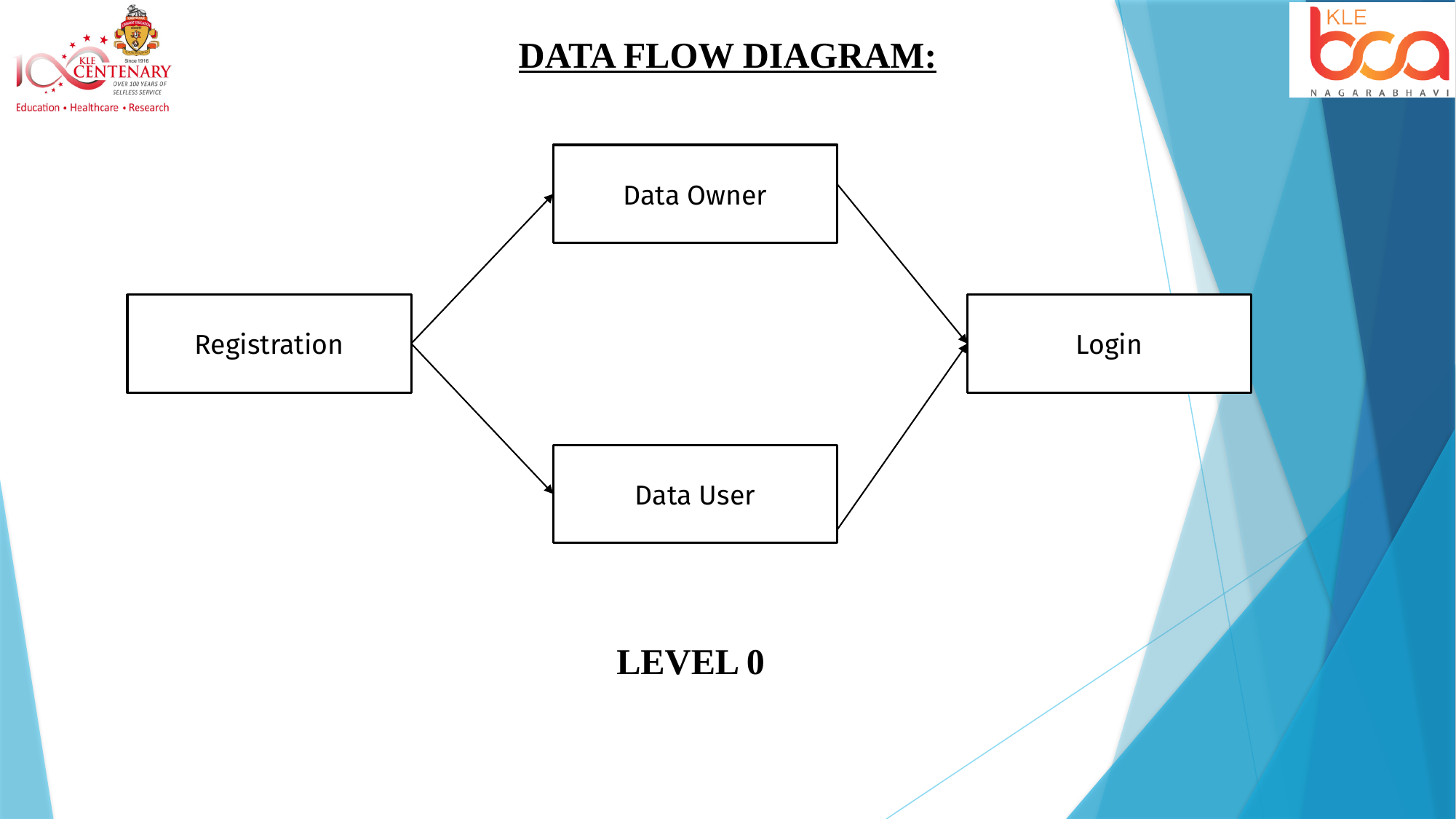

DATA FLOW DIAGRAM:
Data Owner
Registration
Login
Data User
LEVEL 0